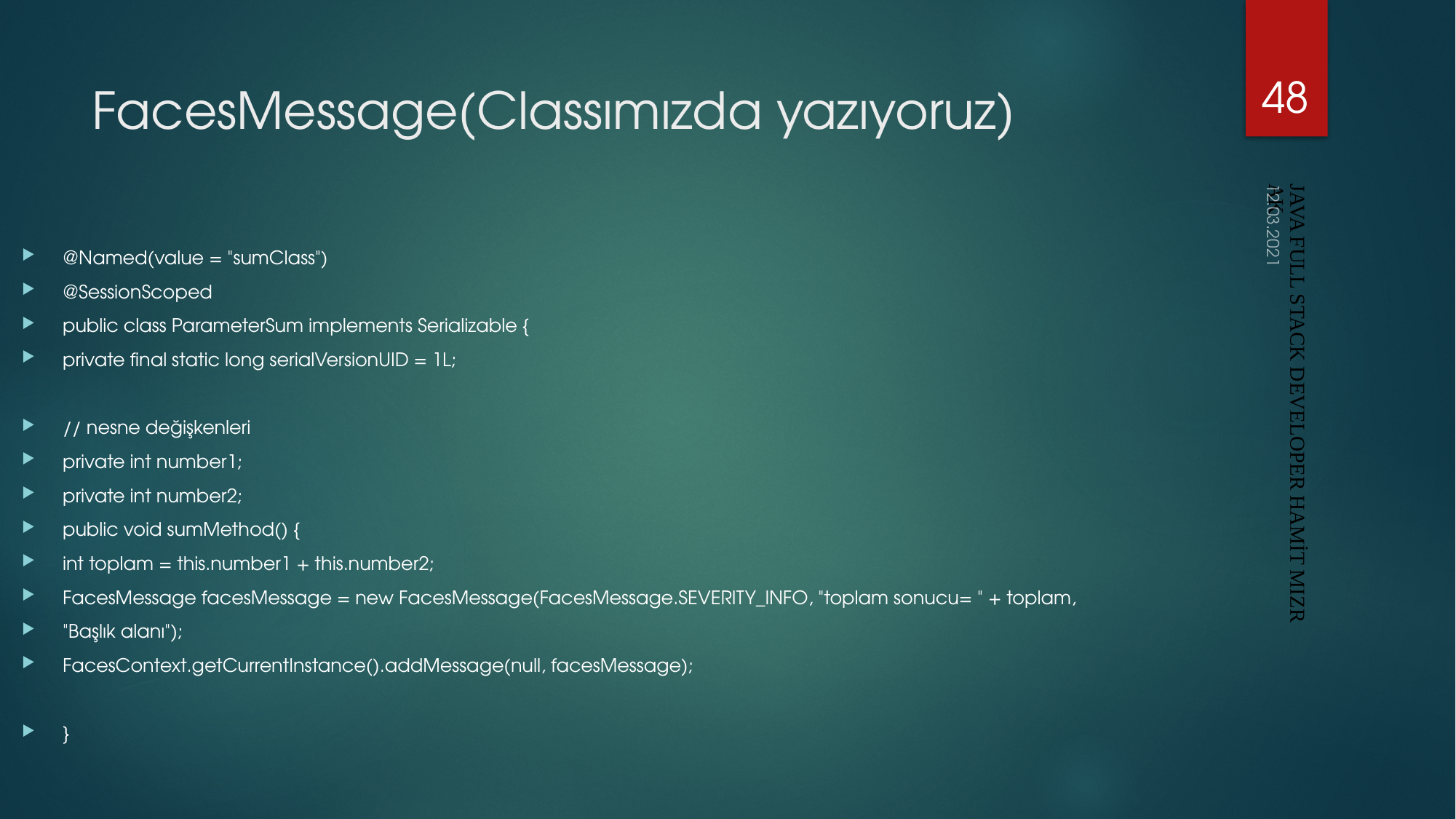

48
# FacesMessage(Classımızda yazıyoruz)
12.03.2021
@Named(value = "sumClass")
@SessionScoped
public class ParameterSum implements Serializable {
private final static long serialVersionUID = 1L;

// nesne değişkenleri
private int number1;
private int number2;
public void sumMethod() {
int toplam = this.number1 + this.number2;
FacesMessage facesMessage = new FacesMessage(FacesMessage.SEVERITY_INFO, "toplam sonucu= " + toplam,
"Başlık alanı");
FacesContext.getCurrentInstance().addMessage(null, facesMessage);

}
JAVA FULL STACK DEVELOPER HAMİT MIZRAK